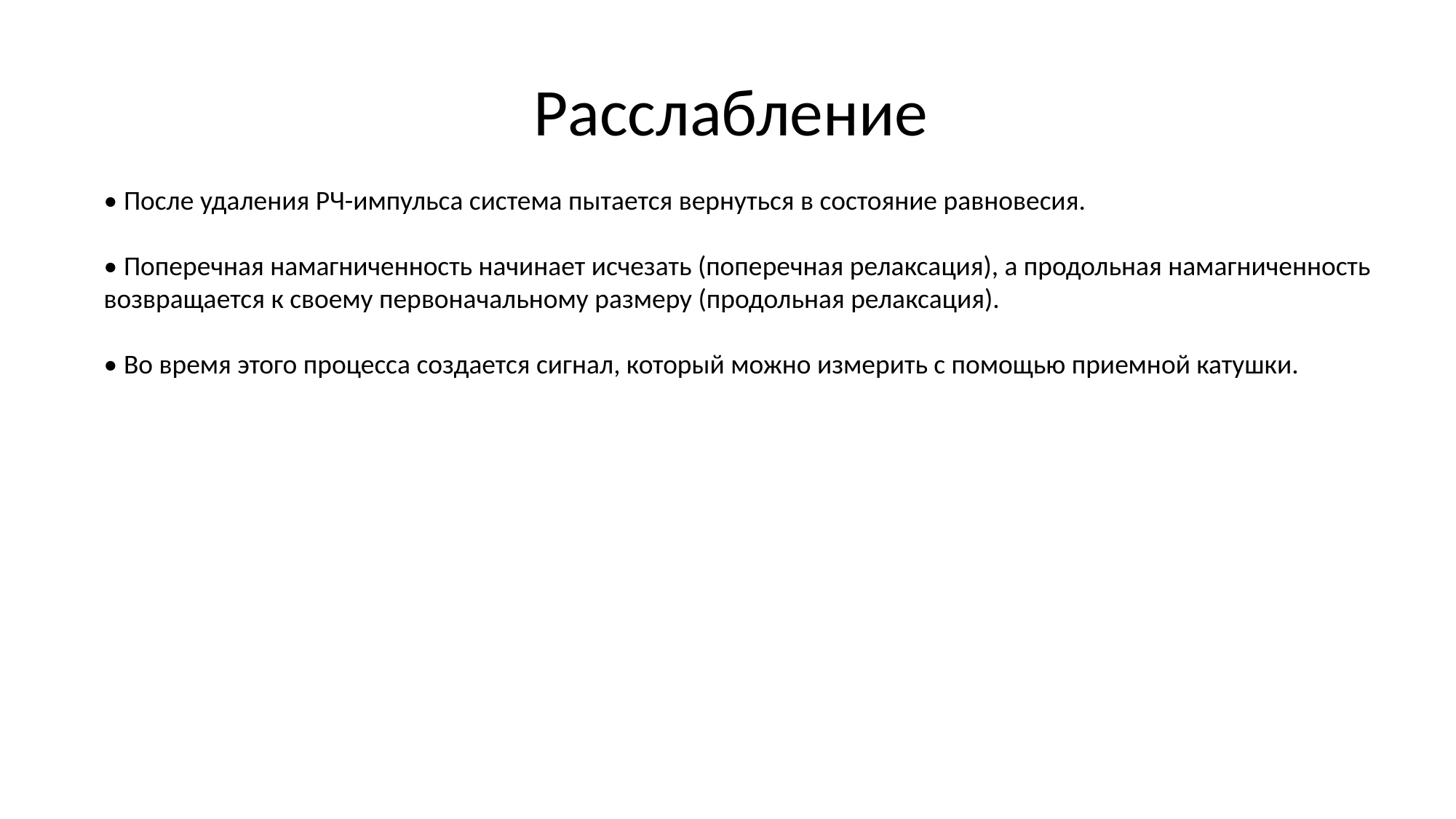

# Расслабление
• После удаления РЧ-импульса система пытается вернуться в состояние равновесия.

• Поперечная намагниченность начинает исчезать (поперечная релаксация), а продольная намагниченность возвращается к своему первоначальному размеру (продольная релаксация).

• Во время этого процесса создается сигнал, который можно измерить с помощью приемной катушки.